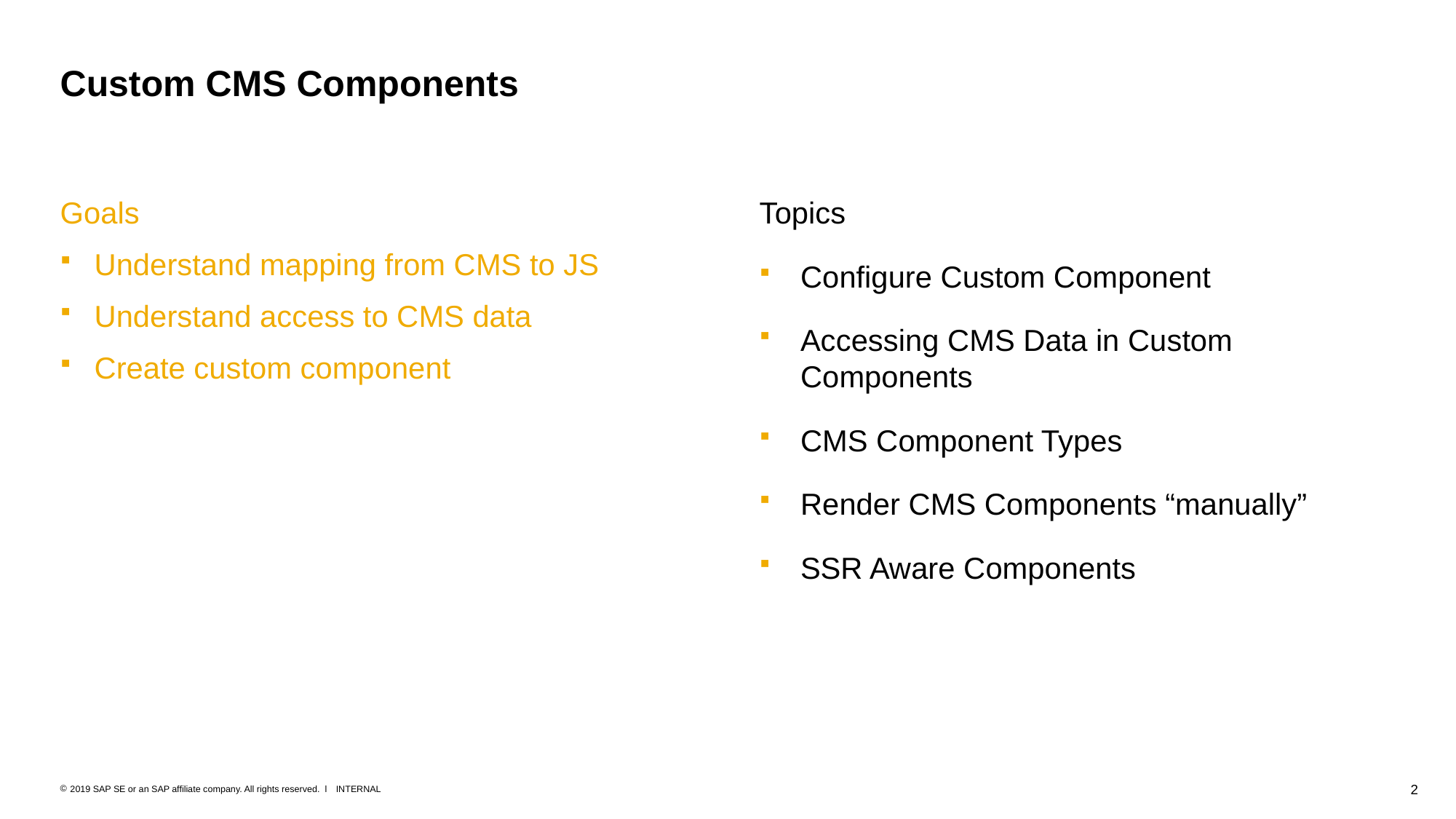

# Custom CMS Components
Goals
Understand mapping from CMS to JS
Understand access to CMS data
Create custom component

Topics
Configure Custom Component
Accessing CMS Data in Custom Components
CMS Component Types
Render CMS Components “manually”
SSR Aware Components